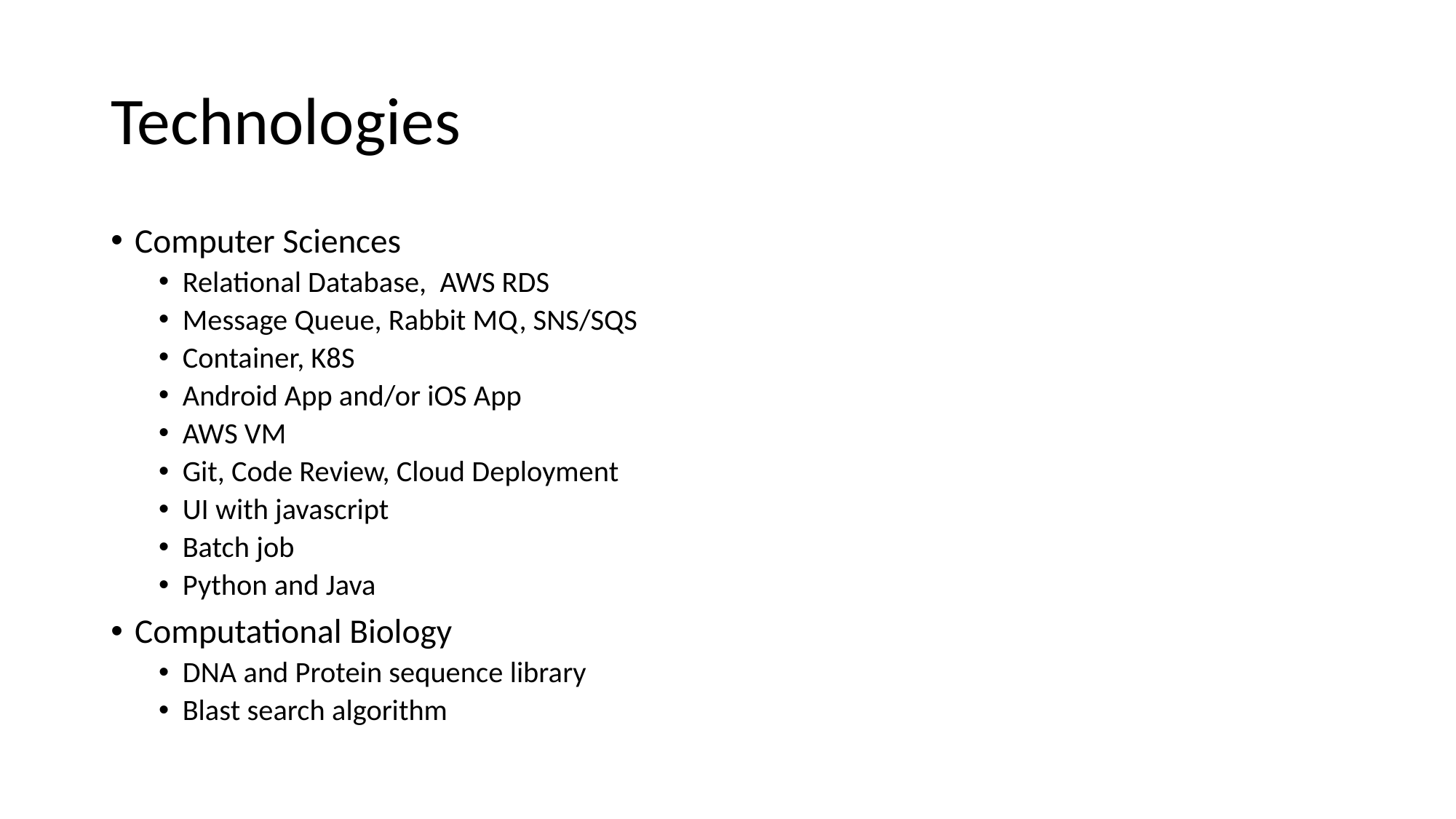

# Technologies
Computer Sciences
Relational Database,  AWS RDS
Message Queue, Rabbit MQ, SNS/SQS
Container, K8S
Android App and/or iOS App
AWS VM
Git, Code Review, Cloud Deployment
UI with javascript
Batch job
Python and Java
Computational Biology
DNA and Protein sequence library
Blast search algorithm